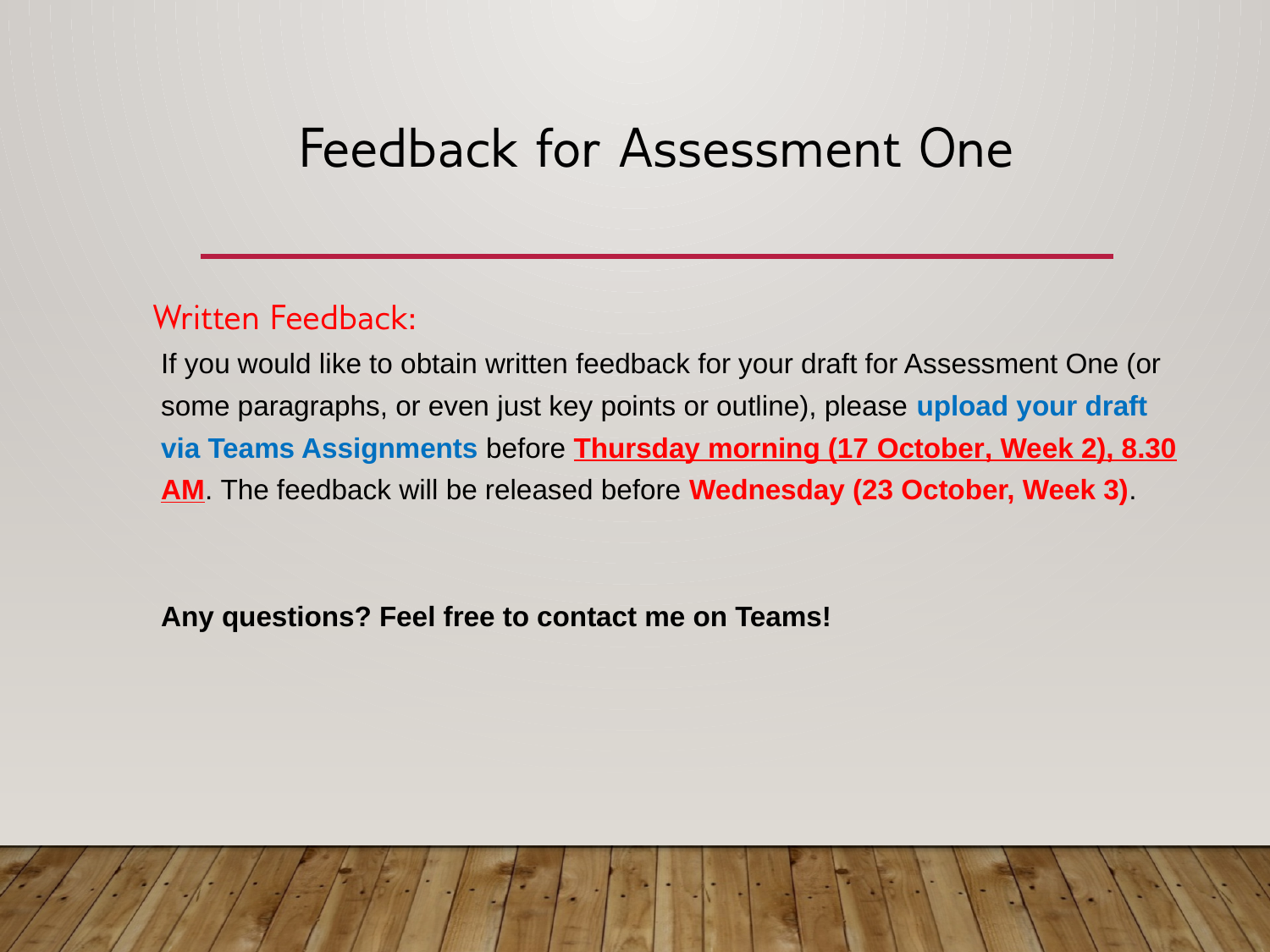

# Feedback for Assessment One
Written Feedback:
If you would like to obtain written feedback for your draft for Assessment One (or some paragraphs, or even just key points or outline), please upload your draft via Teams Assignments before Thursday morning (17 October, Week 2), 8.30 AM. The feedback will be released before Wednesday (23 October, Week 3).

Any questions? Feel free to contact me on Teams!